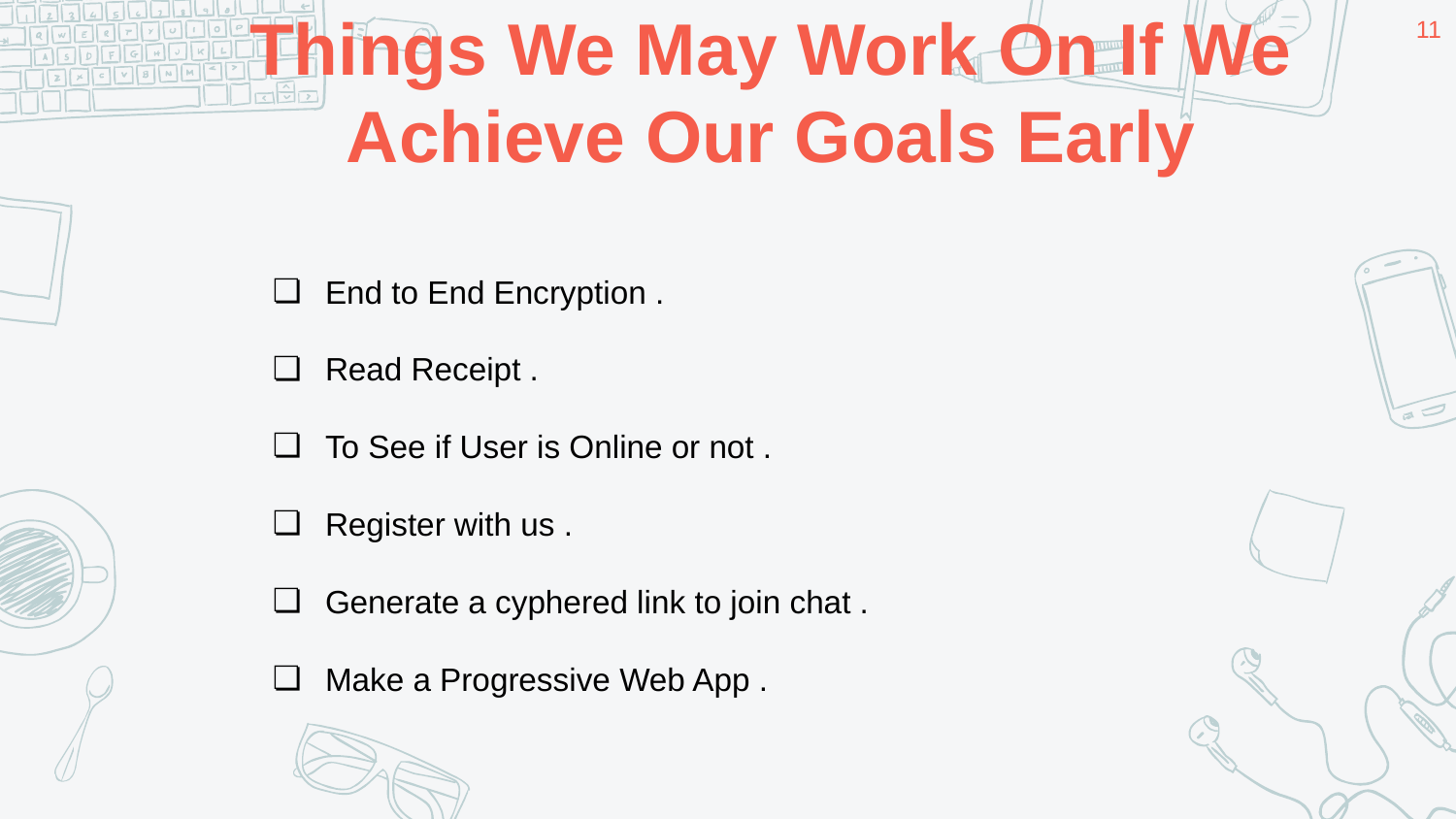

11
# Things We May Work On If We Achieve Our Goals Early
End to End Encryption .

Read Receipt .

To See if User is Online or not .

Register with us .

Generate a cyphered link to join chat .

Make a Progressive Web App .